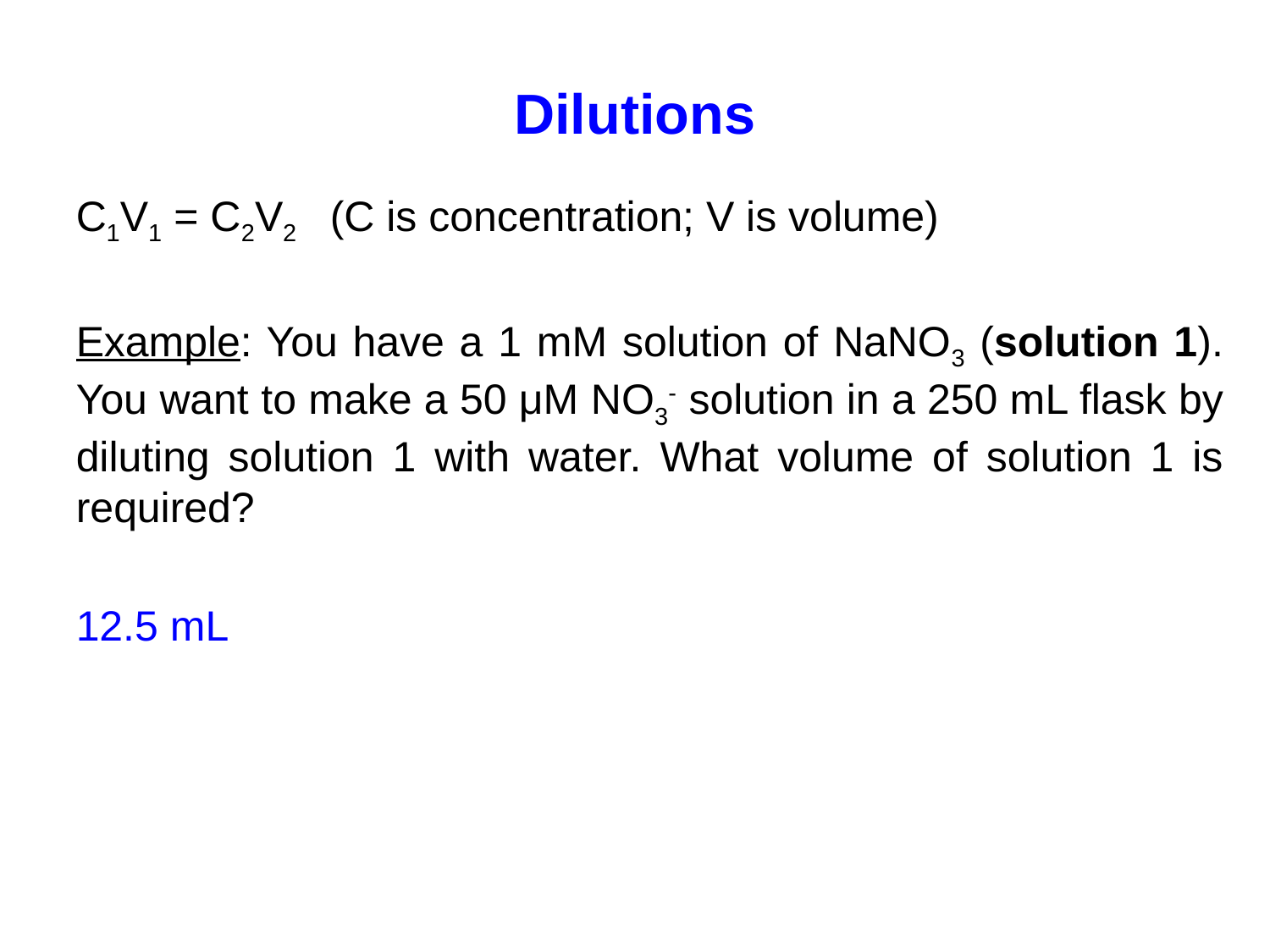

Dilutions
C1V1 = C2V2	(C is concentration; V is volume)

Example: You have a 1 mM solution of NaNO3 (solution 1). You want to make a 50 μM NO3- solution in a 250 mL flask by diluting solution 1 with water. What volume of solution 1 is required?

12.5 mL